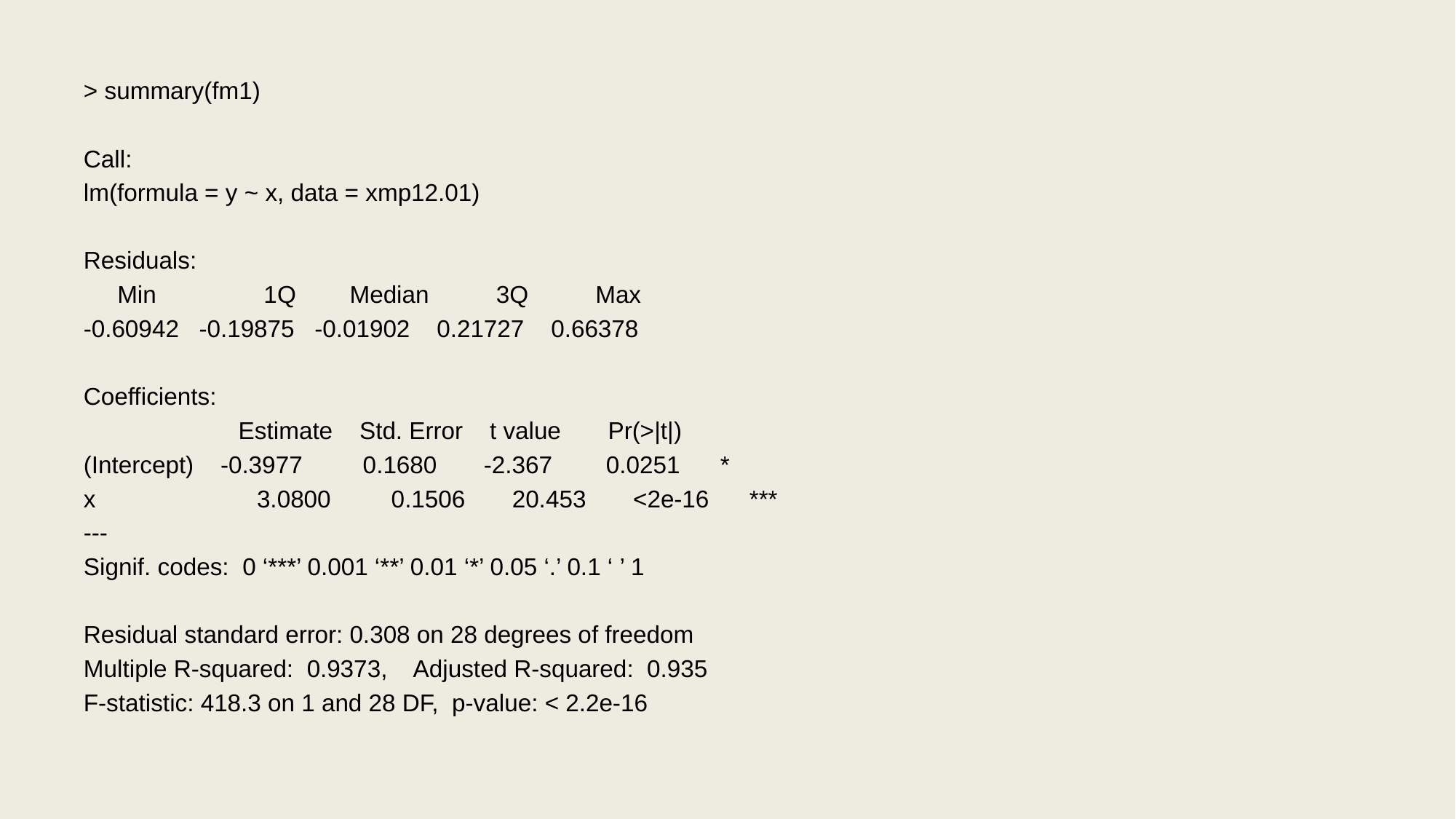

> summary(fm1)

Call:
lm(formula = y ~ x, data = xmp12.01)

Residuals:
     Min                1Q        Median          3Q          Max
-0.60942   -0.19875   -0.01902    0.21727    0.66378

Coefficients:
                       Estimate    Std. Error    t value       Pr(>|t|)
(Intercept)    -0.3977         0.1680       -2.367        0.0251      *
x                        3.0800         0.1506       20.453       <2e-16      ***
---
Signif. codes:  0 ‘***’ 0.001 ‘**’ 0.01 ‘*’ 0.05 ‘.’ 0.1 ‘ ’ 1

Residual standard error: 0.308 on 28 degrees of freedom
Multiple R-squared:  0.9373,    Adjusted R-squared:  0.935
F-statistic: 418.3 on 1 and 28 DF,  p-value: < 2.2e-16